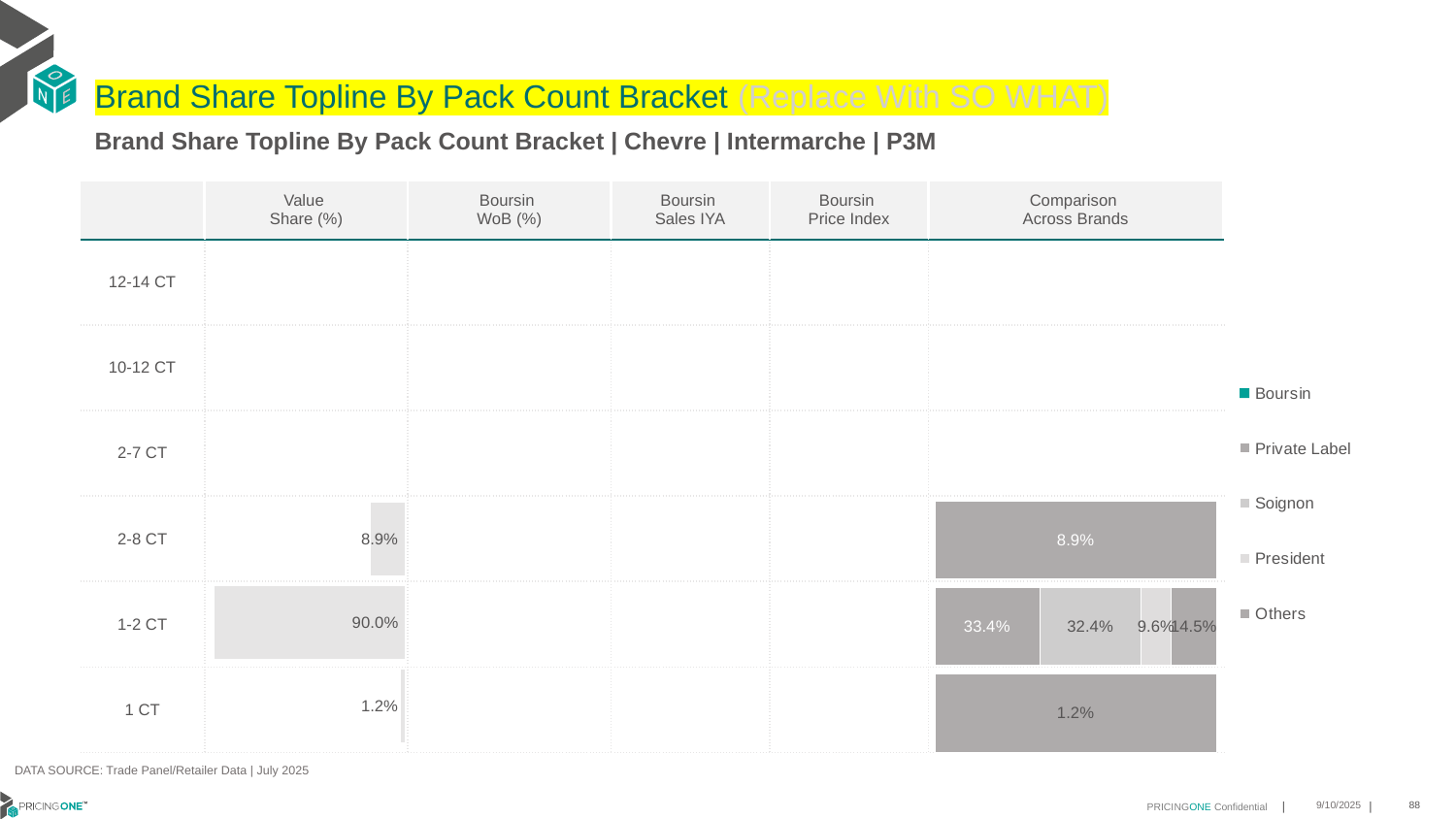

# Brand Share Topline By Pack Count Bracket (Replace With SO WHAT)
Brand Share Topline By Pack Count Bracket | Chevre | Intermarche | P3M
|  | Value Share (%) | Boursin WoB (%) | Boursin Sales IYA | Boursin Price Index | Comparison Across Brands |
| --- | --- | --- | --- | --- | --- |
| 12-14 CT |  |  |  |  |  |
| 10-12 CT |  |  |  |  |  |
| 2-7 CT |  |  |  |  |  |
| 2-8 CT |  |  |  |  |  |
| 1-2 CT |  |  |  |  |  |
| 1 CT |  |  |  |  |  |

### Chart

| Category | Boursin | Private Label | Soignon | President | Others |
|---|---|---|---|---|---|
| 12-14 CT | None | None | None | None | None |
| 10-12 CT | None | None | None | None | None |
| 2-7 CT | None | None | None | None | None |
| 2-8 CT | None | 0.08872401740407129 | None | None | None |
| 1-2 CT | None | 0.3344856578672771 | 0.3242746821929494 | 0.09617852027556721 | 0.14481530301634538 |
| 1 CT | None | None | None | None | 0.011520720234299403 |

### Chart

| Category | Value Share |
|---|---|
|  | None |

### Chart

| Category | Brand WoB % |
|---|---|
|  | None |
DATA SOURCE: Trade Panel/Retailer Data | July 2025

9/10/2025
88